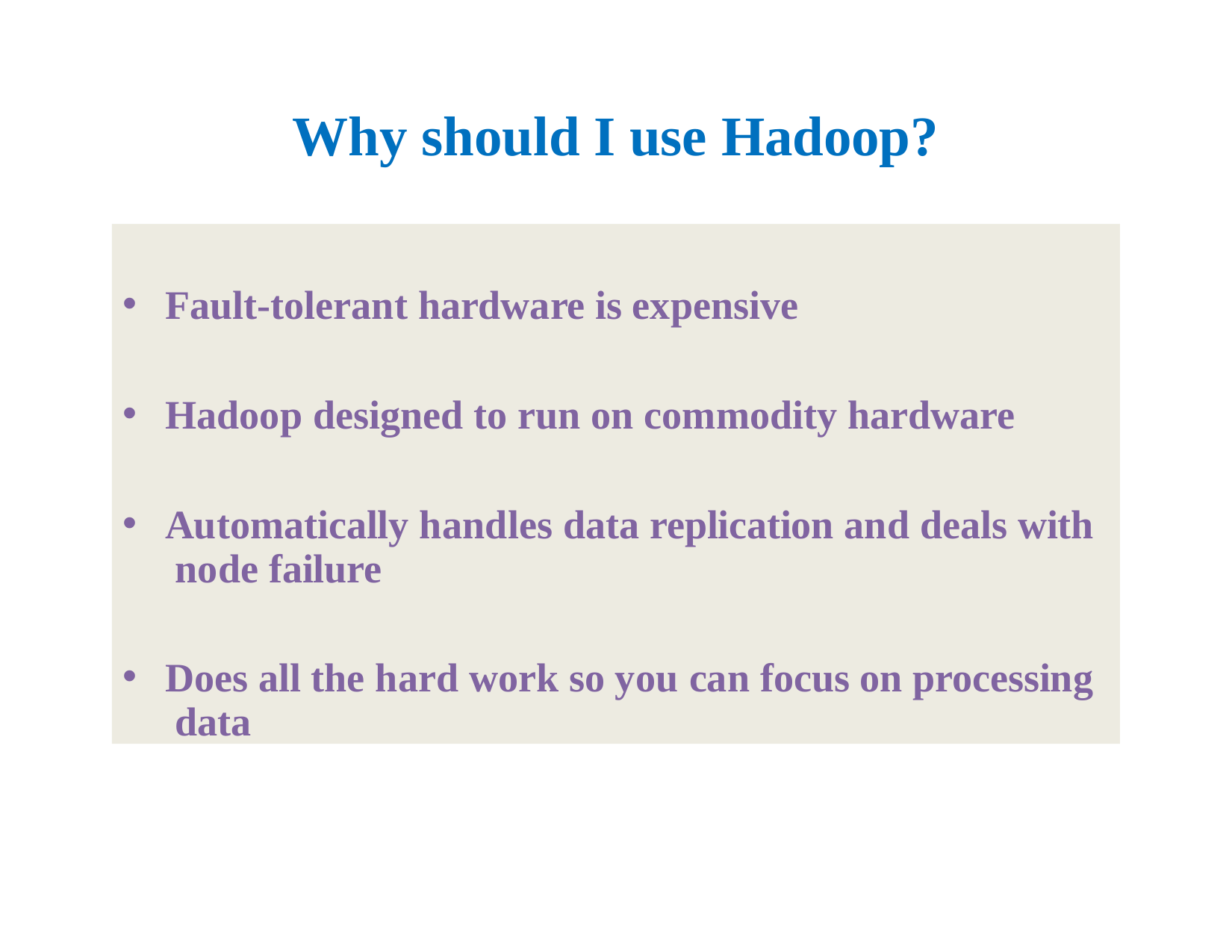

# Why should I use Hadoop?

Fault-tolerant hardware is expensive

Hadoop designed to run on commodity hardware

Automatically handles data replication and deals with  node failure

Does all the hard work so you can focus on processing  data